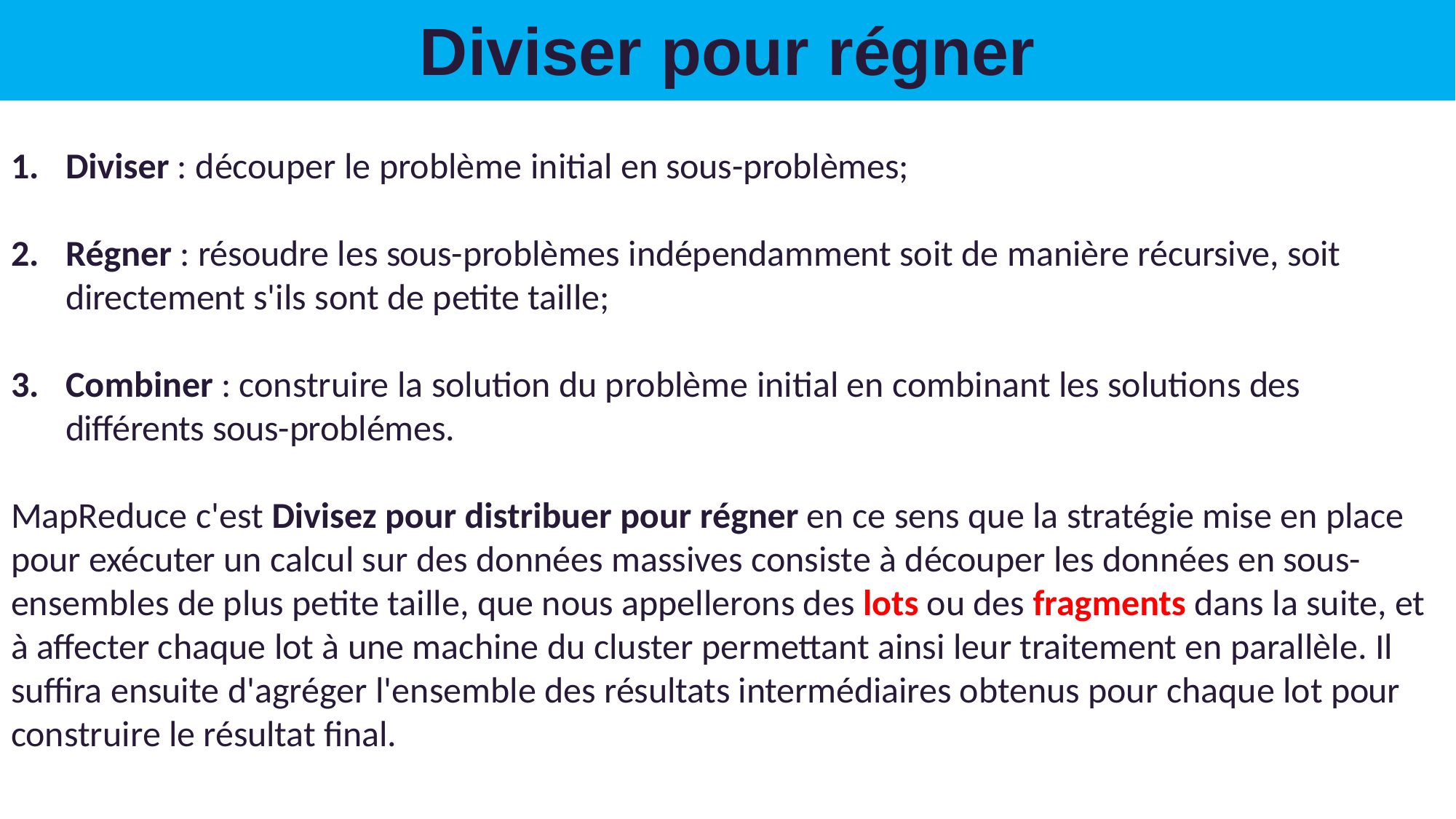

# Diviser pour régner
Diviser : découper le problème initial en sous-problèmes;
Régner : résoudre les sous-problèmes indépendamment soit de manière récursive, soit directement s'ils sont de petite taille;
Combiner : construire la solution du problème initial en combinant les solutions des différents sous-problémes.
MapReduce c'est Divisez pour distribuer pour régner en ce sens que la stratégie mise en place pour exécuter un calcul sur des données massives consiste à découper les données en sous- ensembles de plus petite taille, que nous appellerons des lots ou des fragments dans la suite, et à affecter chaque lot à une machine du cluster permettant ainsi leur traitement en parallèle. Il suffira ensuite d'agréger l'ensemble des résultats intermédiaires obtenus pour chaque lot pour construire le résultat final.